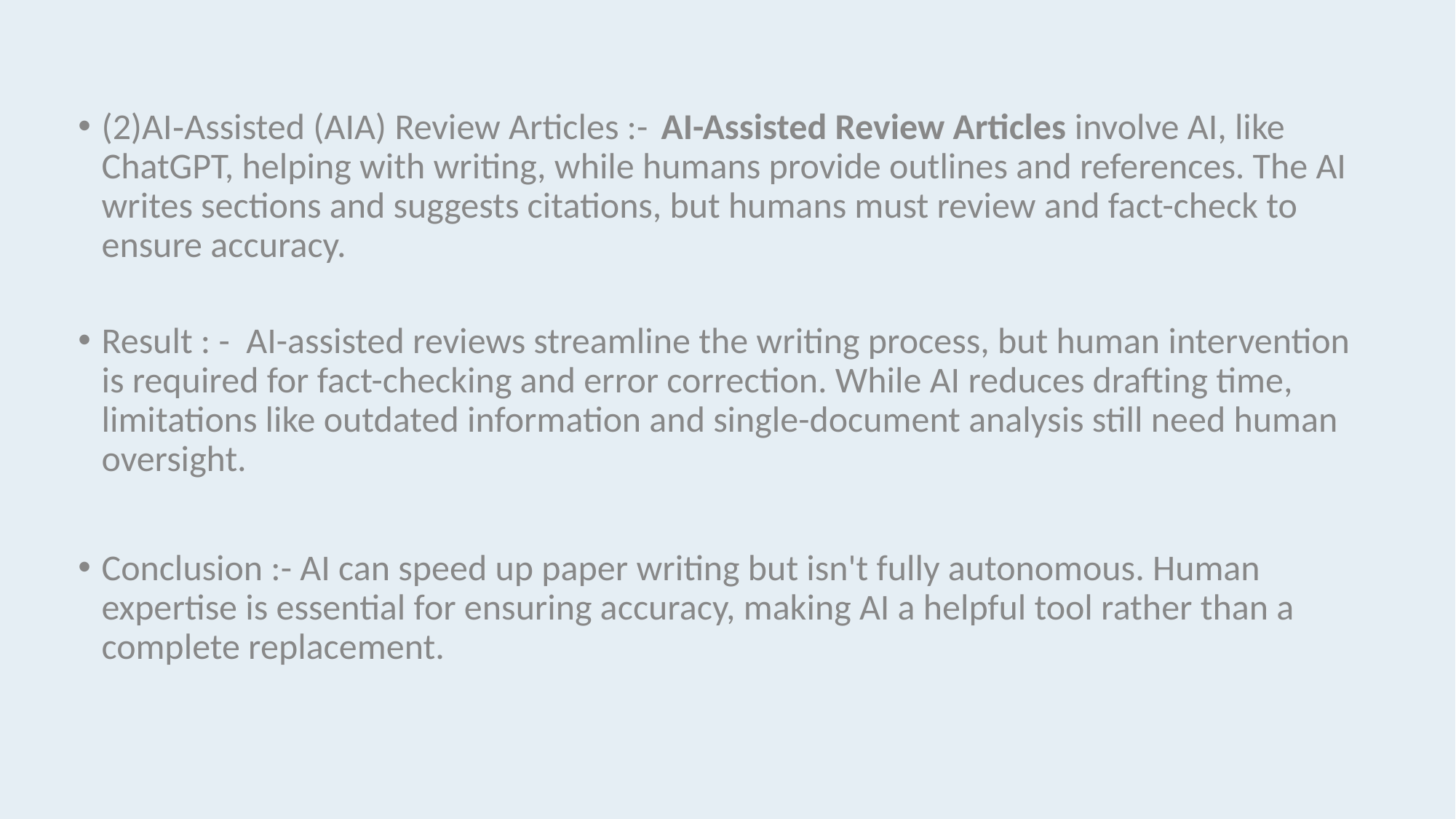

(2)AI‐Assisted (AIA) Review Articles :-   AI-Assisted Review Articles involve AI, like ChatGPT, helping with writing, while humans provide outlines and references. The AI writes sections and suggests citations, but humans must review and fact-check to ensure accuracy.

Result : -  AI-assisted reviews streamline the writing process, but human intervention is required for fact-checking and error correction. While AI reduces drafting time, limitations like outdated information and single-document analysis still need human oversight.

Conclusion :- AI can speed up paper writing but isn't fully autonomous. Human expertise is essential for ensuring accuracy, making AI a helpful tool rather than a complete replacement.